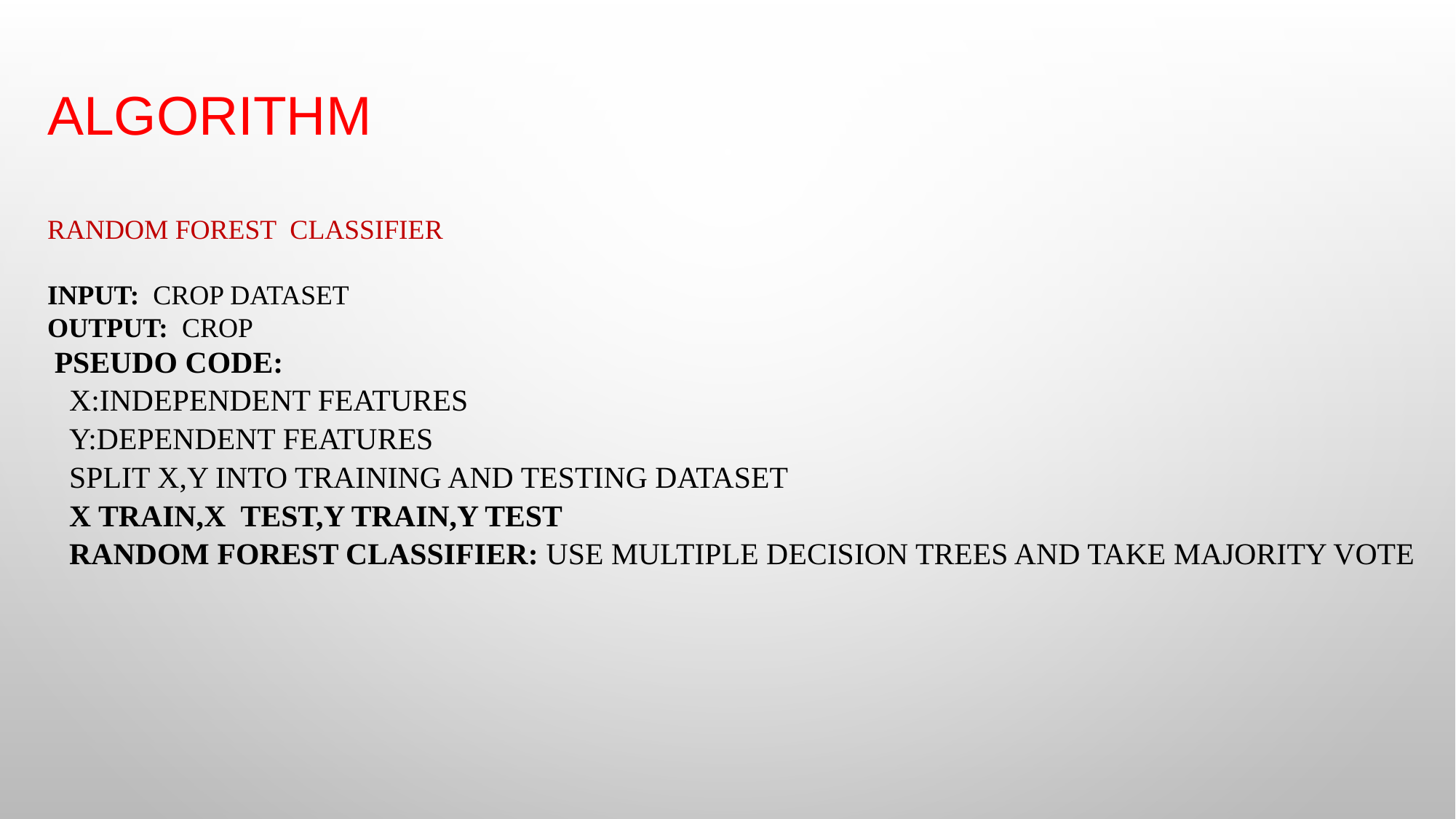

ALGORITHM

RANDOM FOREST  CLASSIFIER

INPUT:  CROP DATASET
OUTPUT:  CROP
 PSEUDO CODE:
X:INDEPENDENT FEATURES
Y:DEPENDENT FEATURES
SPLIT X,Y INTO TRAINING AND TESTING DATASET
X TRAIN,X  TEST,Y TRAIN,Y TEST
RANDOM FOREST CLASSIFIER: USE MULTIPLE DECISION TREES AND TAKE MAJORITY VOTE